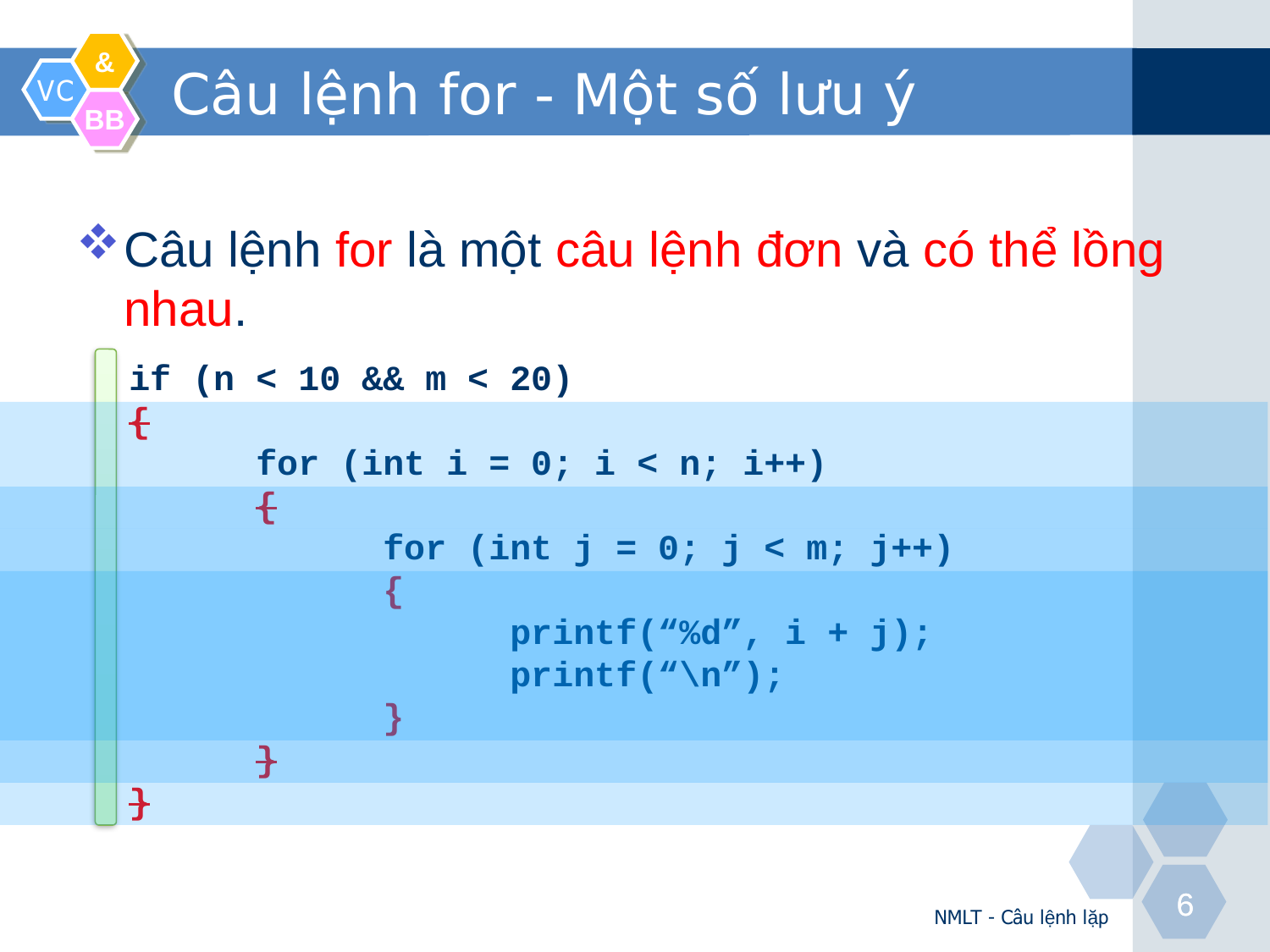

# Câu lệnh for - Một số lưu ý
Câu lệnh for là một câu lệnh đơn và có thể lồng nhau.

if (n < 10 && m < 20)
{
	for (int i = 0; i < n; i++)
	{
		for (int j = 0; j < m; j++)
		{
			printf(“%d”, i + j);
			printf(“\n”);
		}
	}
}

NMLT - Câu lệnh lặp